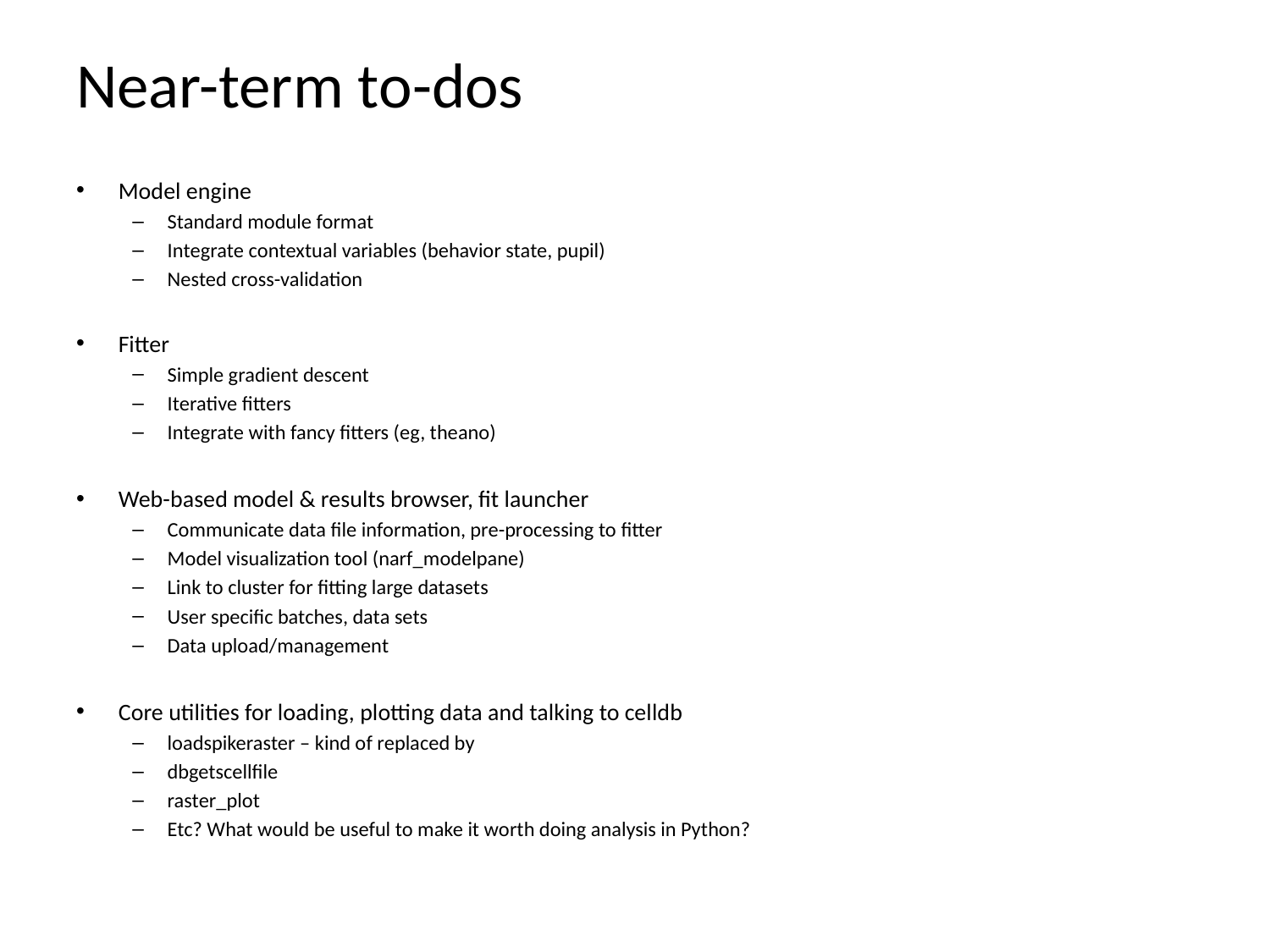

# Near-term to-dos
Model engine
Standard module format
Integrate contextual variables (behavior state, pupil)
Nested cross-validation

Fitter
Simple gradient descent
Iterative fitters
Integrate with fancy fitters (eg, theano)

Web-based model & results browser, fit launcher
Communicate data file information, pre-processing to fitter
Model visualization tool (narf_modelpane)
Link to cluster for fitting large datasets
User specific batches, data sets
Data upload/management

Core utilities for loading, plotting data and talking to celldb
loadspikeraster – kind of replaced by
dbgetscellfile
raster_plot
Etc? What would be useful to make it worth doing analysis in Python?